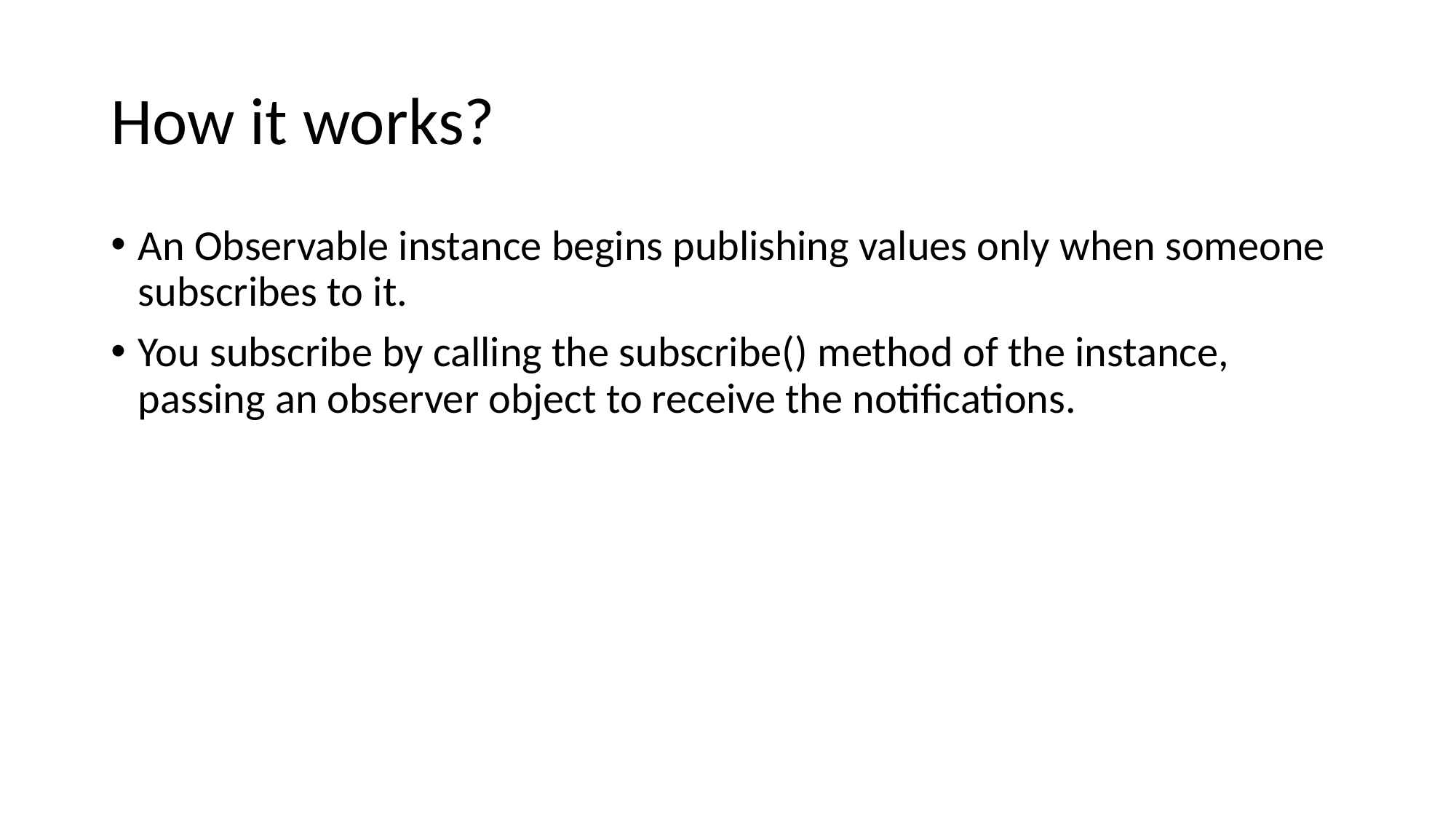

# How it works?
An Observable instance begins publishing values only when someone subscribes to it.
You subscribe by calling the subscribe() method of the instance, passing an observer object to receive the notifications.